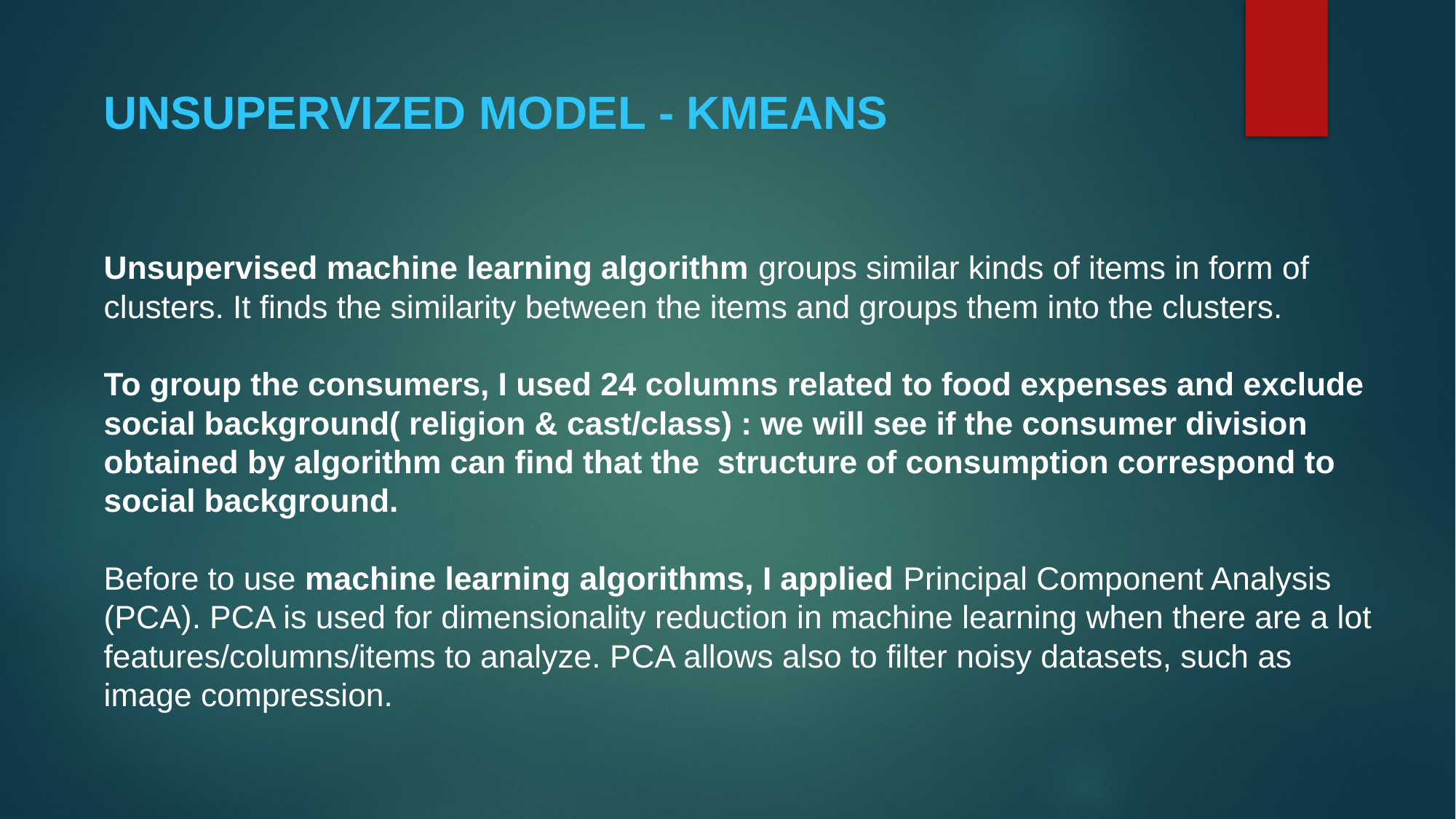

UNSUPERVIZED MODEL - KMEANS

Unsupervised machine learning algorithm groups similar kinds of items in form of clusters. It finds the similarity between the items and groups them into the clusters.

To group the consumers, I used 24 columns related to food expenses and exclude social background( religion & cast/class) : we will see if the consumer division obtained by algorithm can find that the  structure of consumption correspond to social background.

Before to use machine learning algorithms, I applied Principal Component Analysis (PCA). PCA is used for dimensionality reduction in machine learning when there are a lot features/columns/items to analyze. PCA allows also to filter noisy datasets, such as image compression.